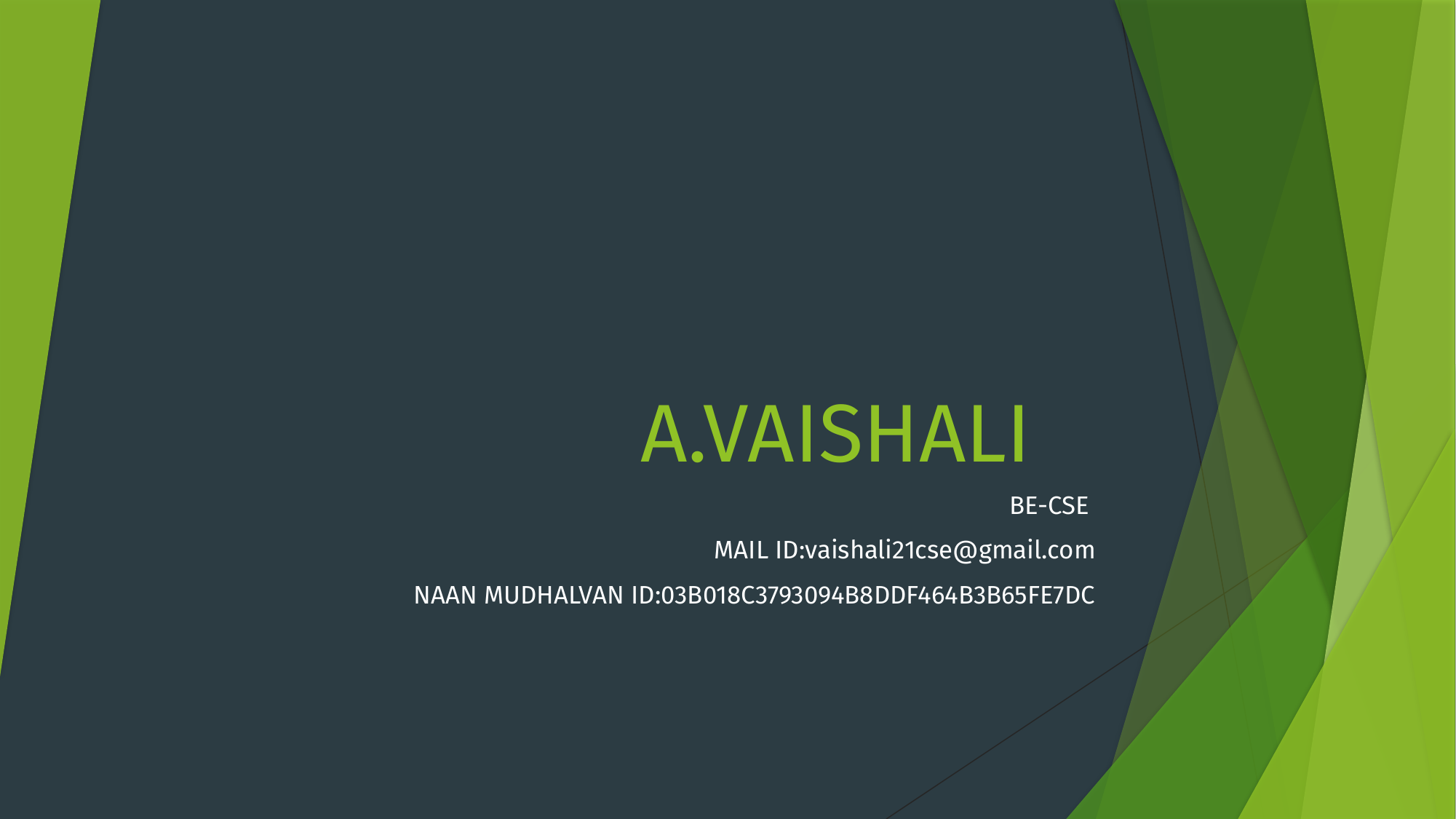

# A.VAISHALI
BE-CSE
MAIL ID:vaishali21cse@gmail.com
NAAN MUDHALVAN ID:03B018C3793094B8DDF464B3B65FE7DC